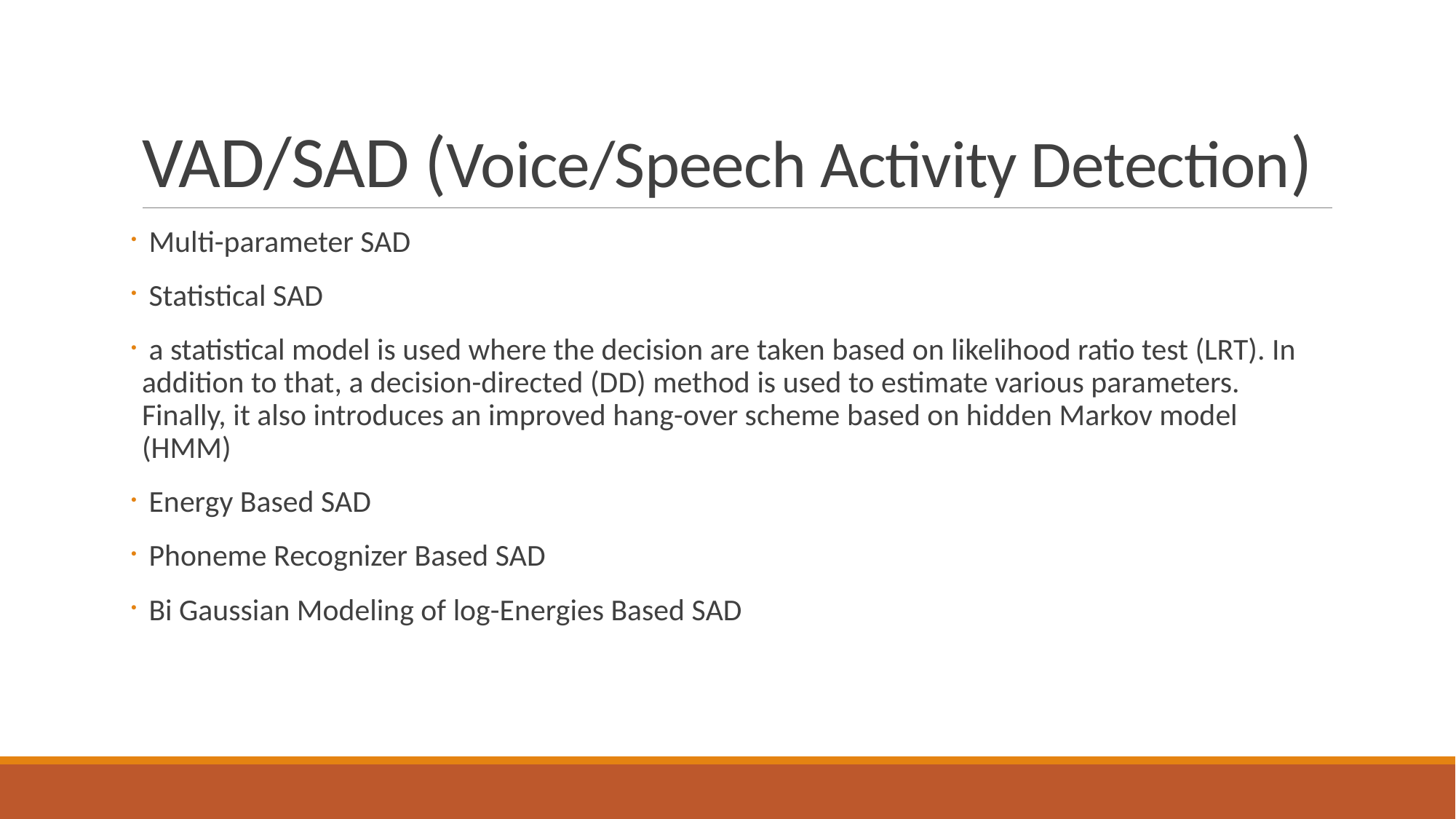

# VAD/SAD (Voice/Speech Activity Detection)
 Multi-parameter SAD
 Statistical SAD
 a statistical model is used where the decision are taken based on likelihood ratio test (LRT). In addition to that, a decision-directed (DD) method is used to estimate various parameters. Finally, it also introduces an improved hang-over scheme based on hidden Markov model (HMM)
 Energy Based SAD
 Phoneme Recognizer Based SAD
 Bi Gaussian Modeling of log-Energies Based SAD